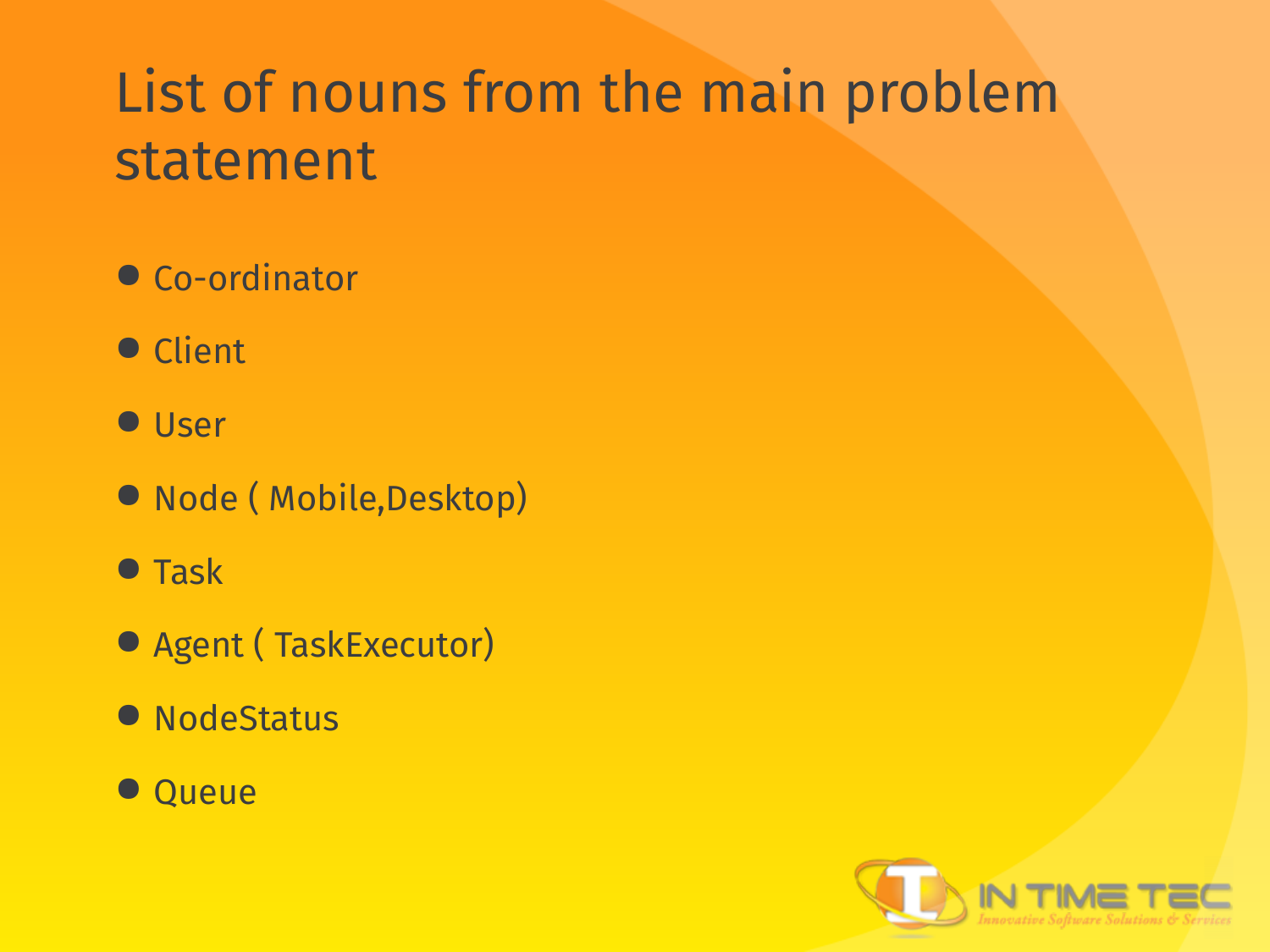

# List of nouns from the main problem statement
Co-ordinator
Client
User
Node ( Mobile,Desktop)
Task
Agent ( TaskExecutor)
NodeStatus
Queue